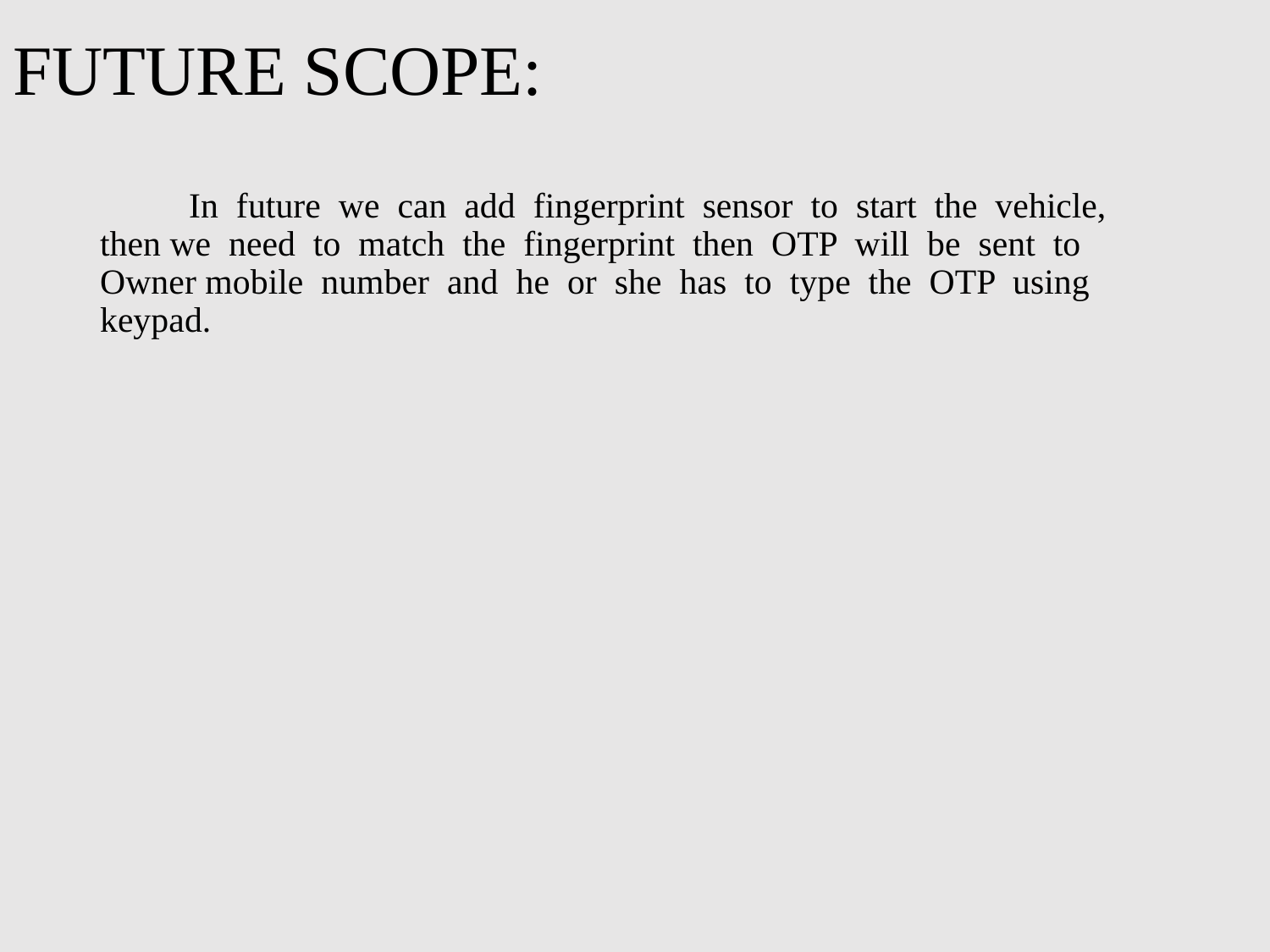

# FUTURE SCOPE:
          In  future  we  can  add  fingerprint  sensor  to  start  the  vehicle,  then we  need  to  match  the  fingerprint  then  OTP  will  be  sent  to  Owner mobile  number  and  he  or  she  has  to  type  the  OTP  using  keypad.